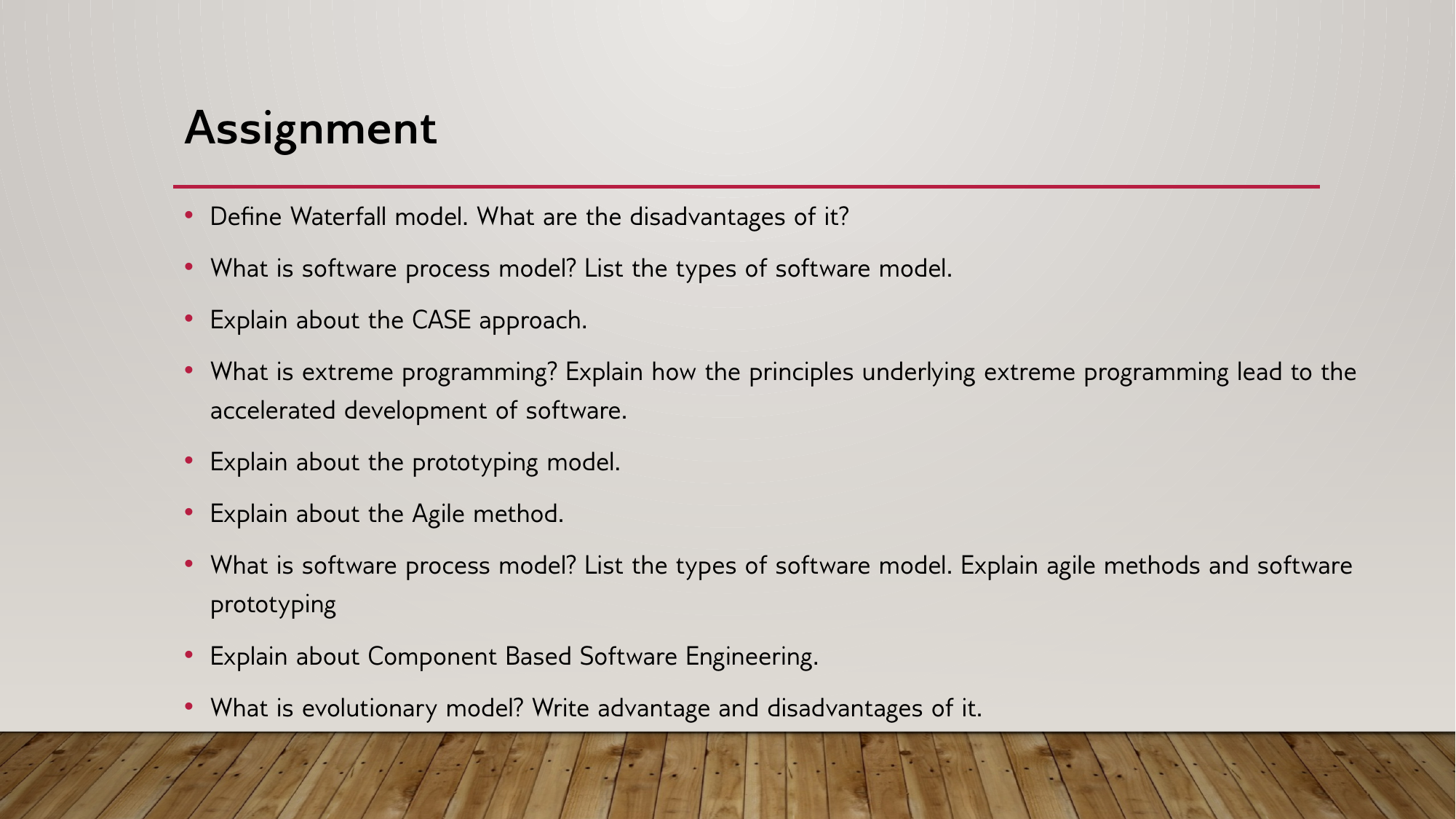

# Assignment
Define Waterfall model. What are the disadvantages of it?
What is software process model? List the types of software model.
Explain about the CASE approach.
What is extreme programming? Explain how the principles underlying extreme programming lead to the accelerated development of software.
Explain about the prototyping model.
Explain about the Agile method.
What is software process model? List the types of software model. Explain agile methods and software prototyping
Explain about Component Based Software Engineering.
What is evolutionary model? Write advantage and disadvantages of it.